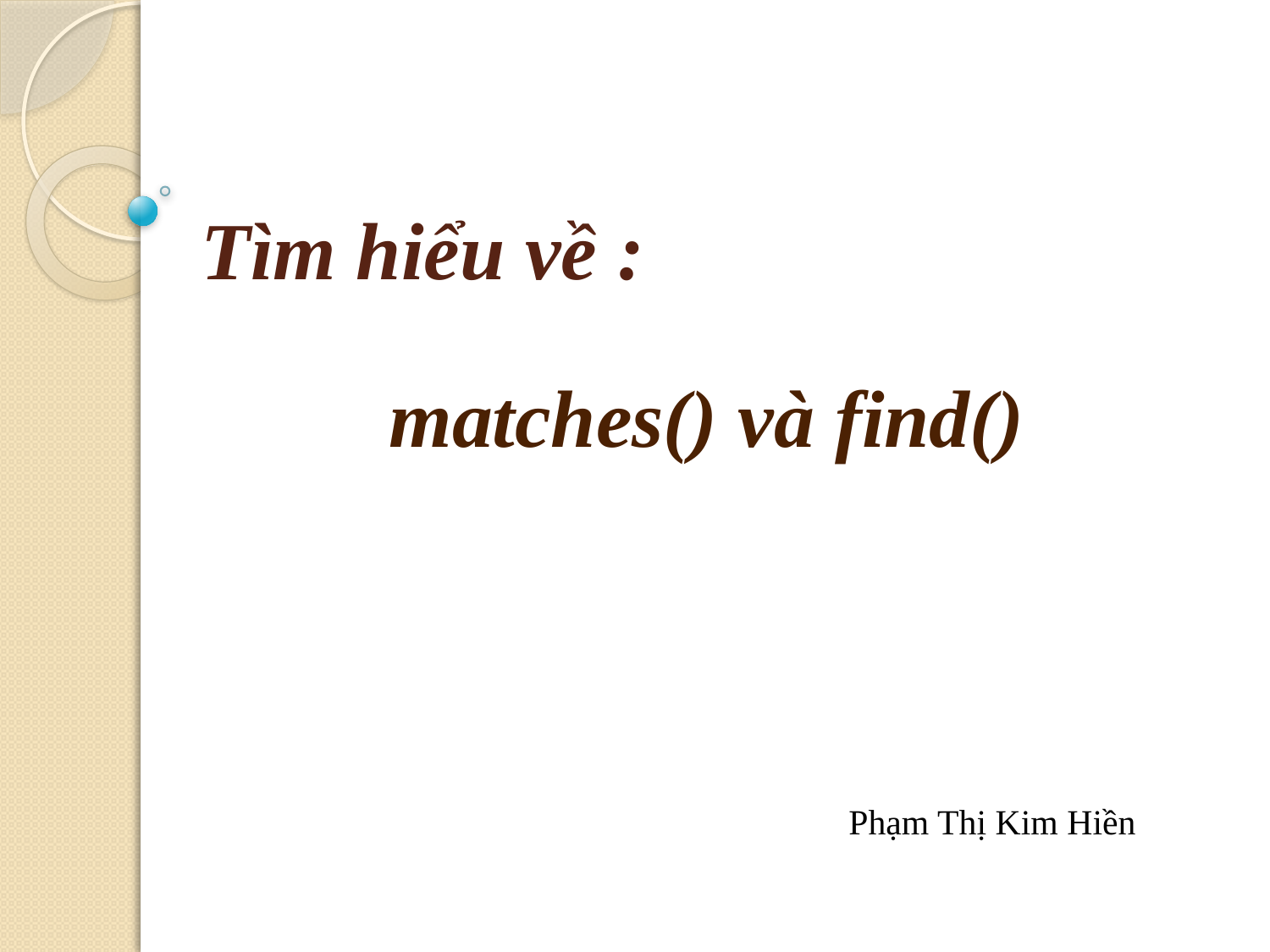

# Tìm hiểu về :
 matches() và find()
Phạm Thị Kim Hiền